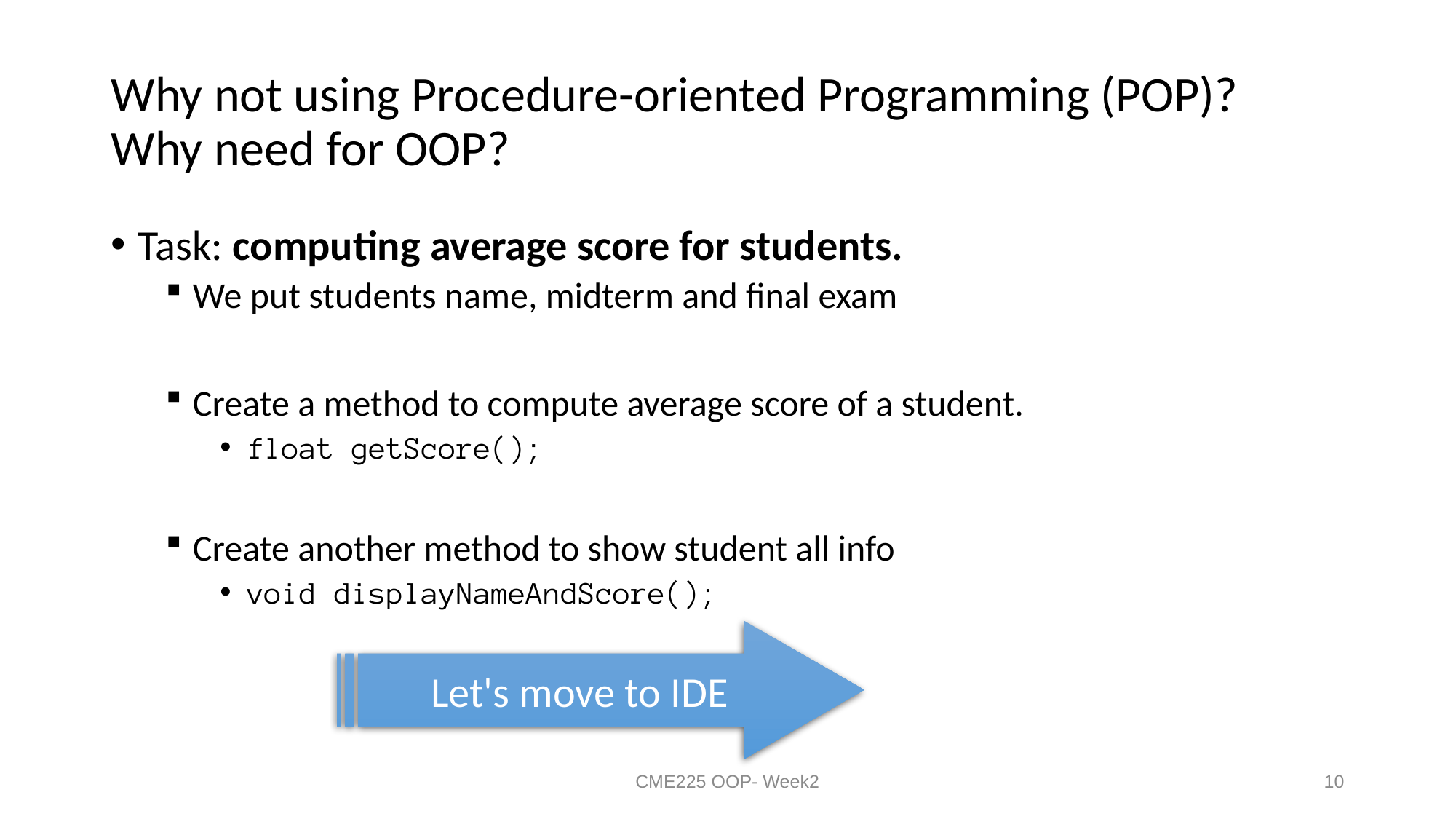

# Why not using Procedure-oriented Programming (POP)? Why need for OOP?
Task: computing average score for students.
We put students name, midterm and final exam

Create a method to compute average score of a student.
float getScore();

Create another method to show student all info
void displayNameAndScore();

Let's move to IDE
CME225 OOP- Week2
10